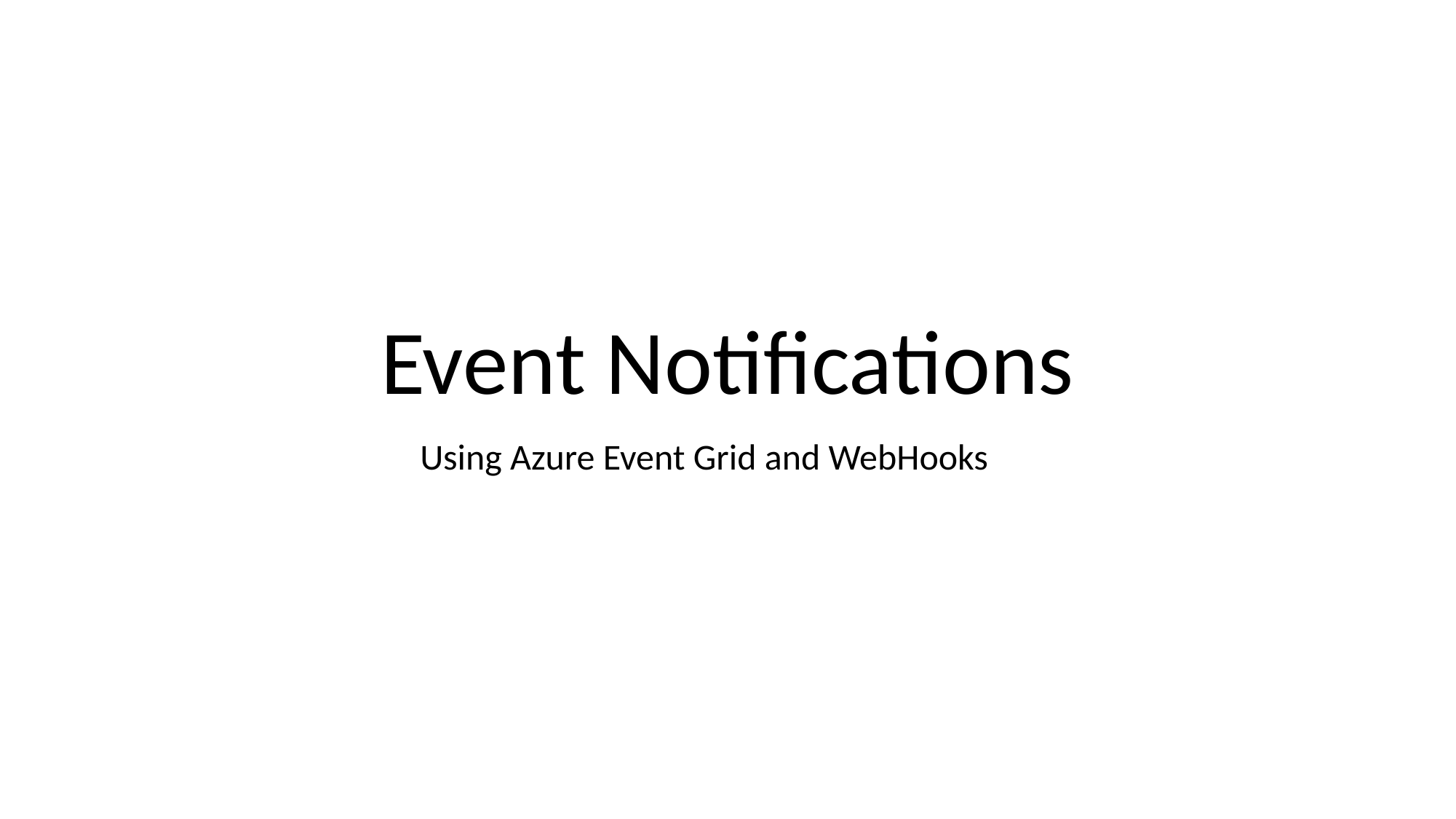

# Event Notifications
Using Azure Event Grid and WebHooks